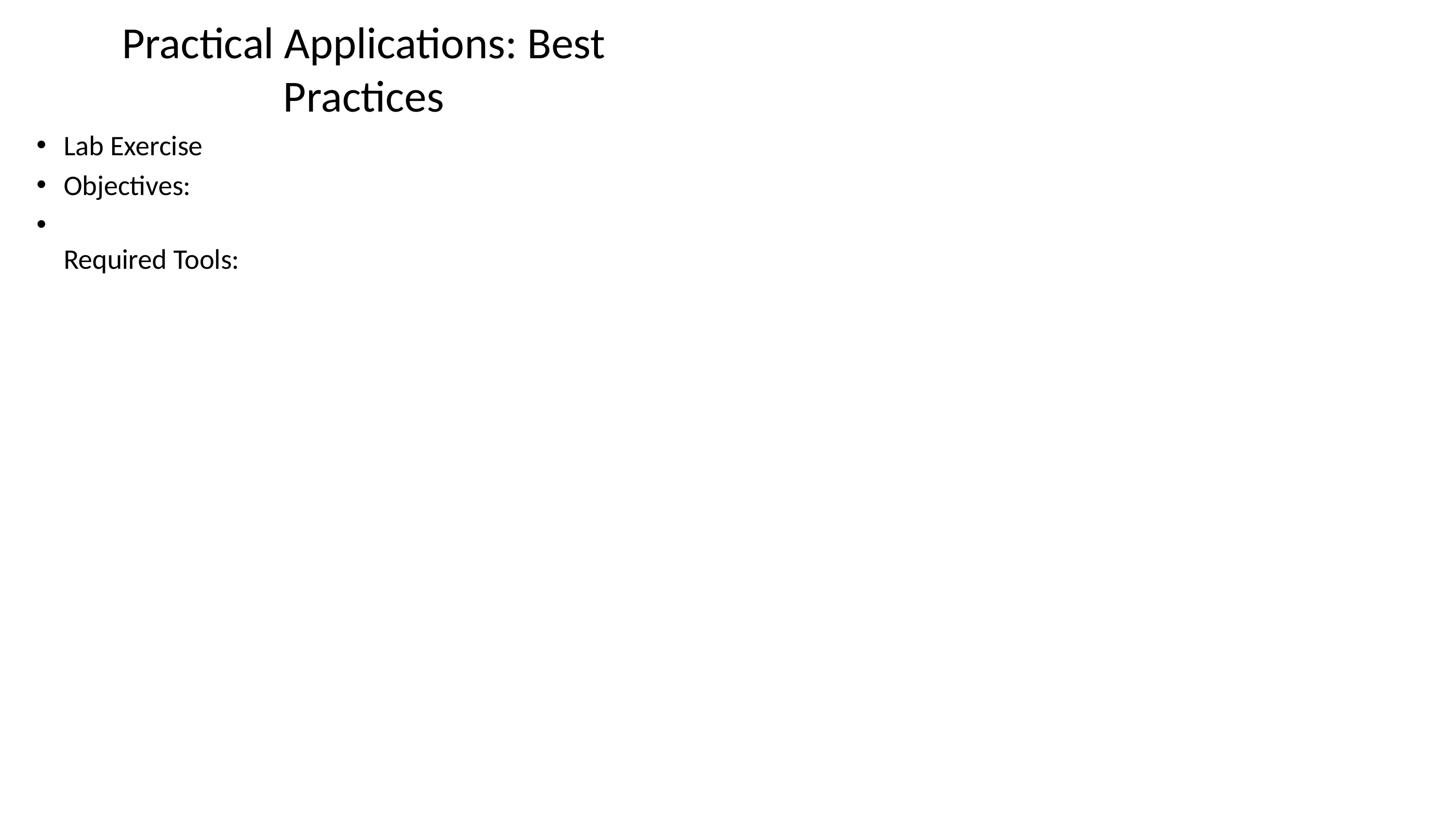

# Practical Applications: Best Practices
Lab Exercise
Objectives:
Required Tools: